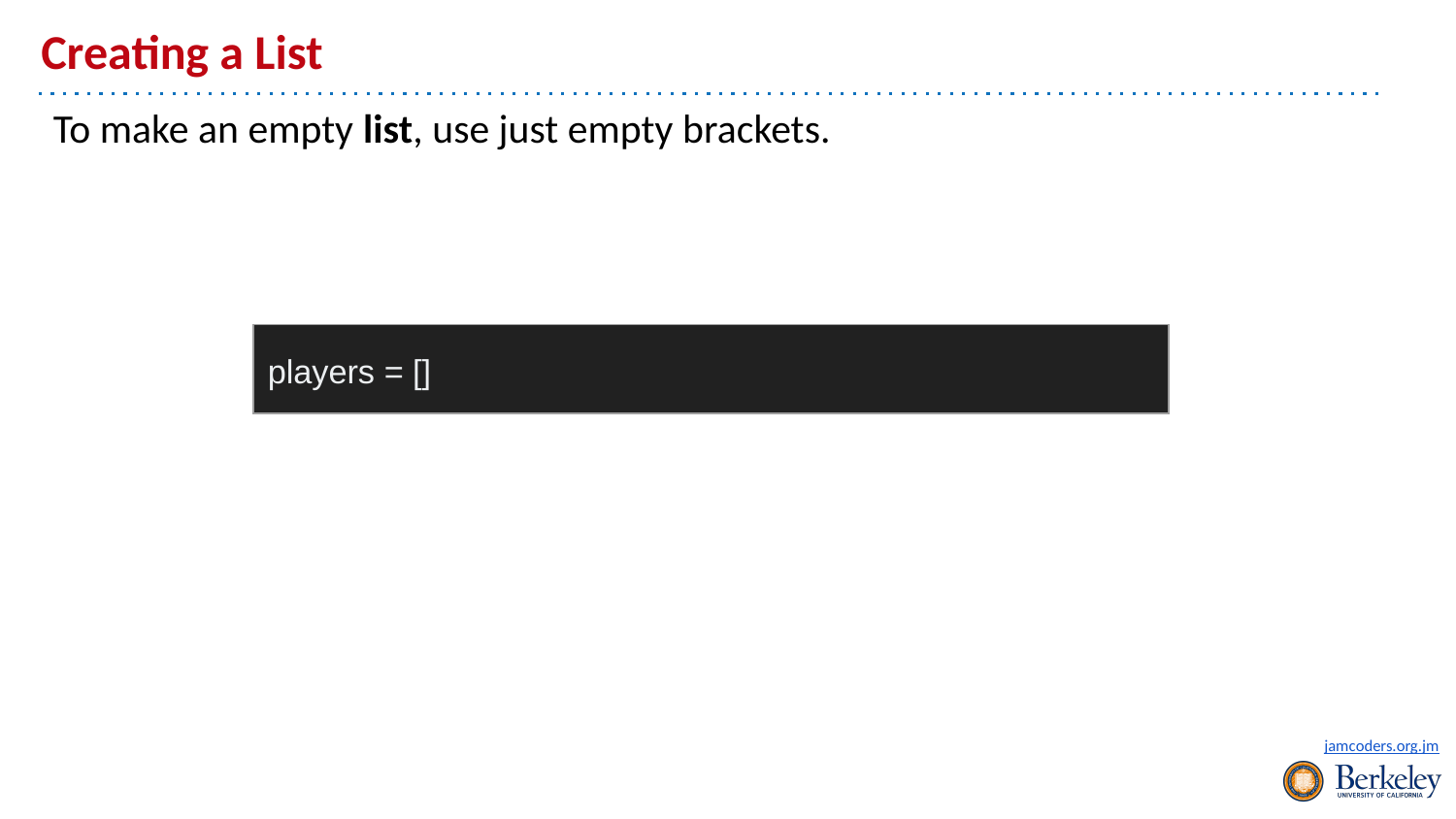

# Creating a List
To make an empty list, use just empty brackets.
| players = [] |
| --- |